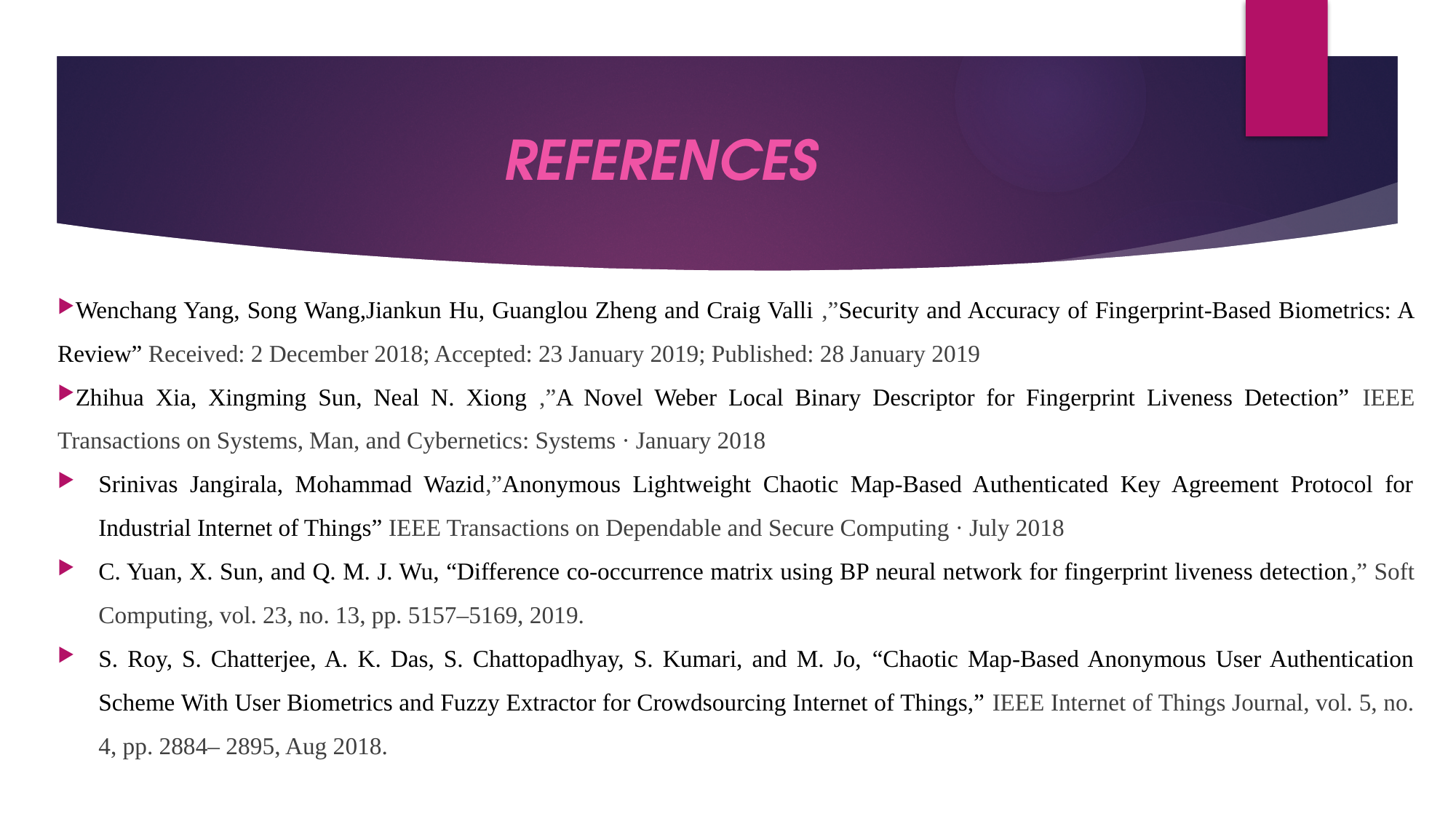

# REFERENCES
Wenchang Yang, Song Wang,Jiankun Hu, Guanglou Zheng and Craig Valli ,”Security and Accuracy of Fingerprint-Based Biometrics: A Review” Received: 2 December 2018; Accepted: 23 January 2019; Published: 28 January 2019
Zhihua Xia, Xingming Sun, Neal N. Xiong ,”A Novel Weber Local Binary Descriptor for Fingerprint Liveness Detection” IEEE Transactions on Systems, Man, and Cybernetics: Systems · January 2018
Srinivas Jangirala, Mohammad Wazid,”Anonymous Lightweight Chaotic Map-Based Authenticated Key Agreement Protocol for Industrial Internet of Things” IEEE Transactions on Dependable and Secure Computing · July 2018
C. Yuan, X. Sun, and Q. M. J. Wu, “Difference co-occurrence matrix using BP neural network for fingerprint liveness detection,” Soft Computing, vol. 23, no. 13, pp. 5157–5169, 2019.
S. Roy, S. Chatterjee, A. K. Das, S. Chattopadhyay, S. Kumari, and M. Jo, “Chaotic Map-Based Anonymous User Authentication Scheme With User Biometrics and Fuzzy Extractor for Crowdsourcing Internet of Things,” IEEE Internet of Things Journal, vol. 5, no. 4, pp. 2884– 2895, Aug 2018.